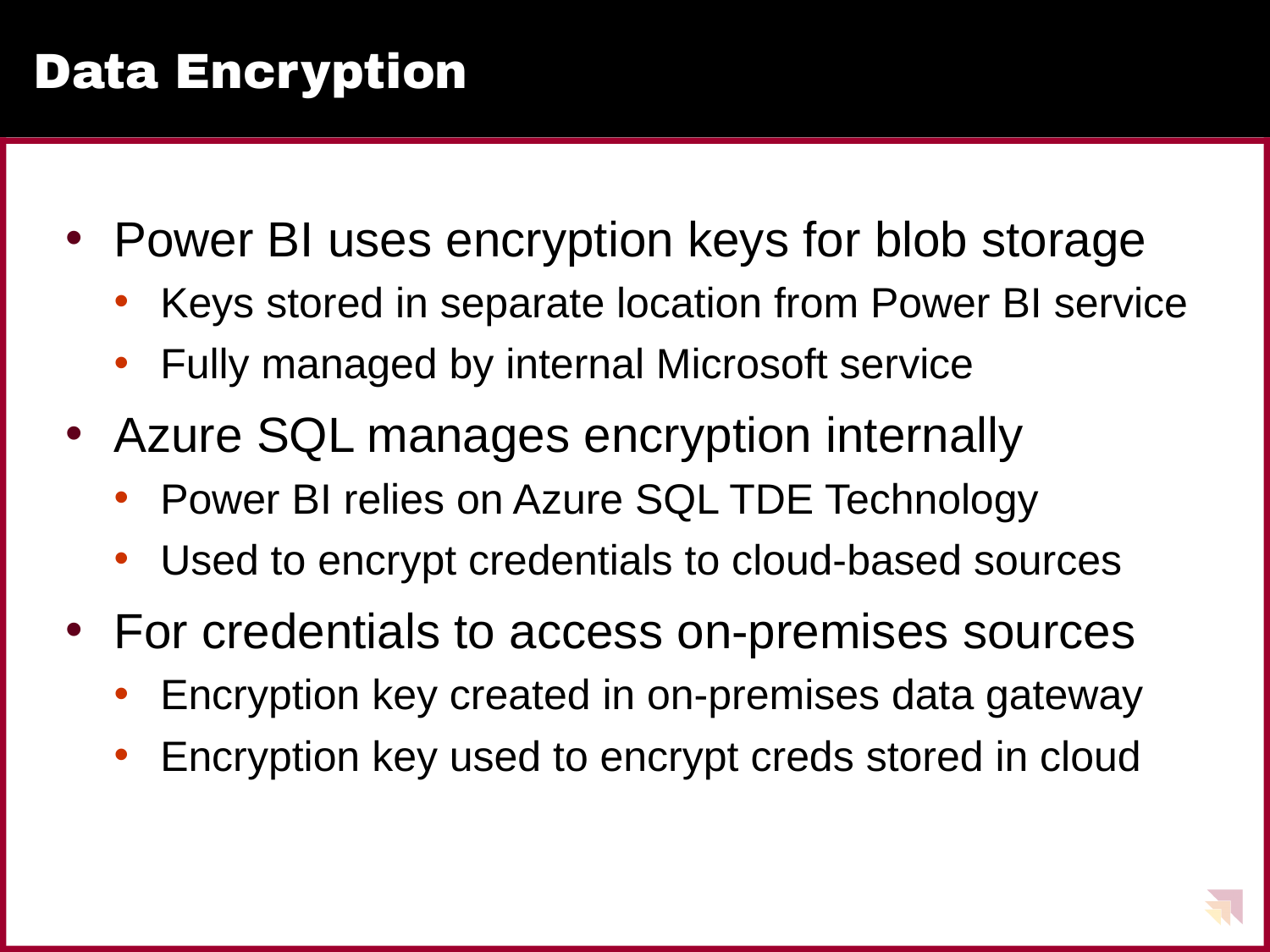

# Data Encryption
Power BI uses encryption keys for blob storage
Keys stored in separate location from Power BI service
Fully managed by internal Microsoft service
Azure SQL manages encryption internally
Power BI relies on Azure SQL TDE Technology
Used to encrypt credentials to cloud-based sources
For credentials to access on-premises sources
Encryption key created in on-premises data gateway
Encryption key used to encrypt creds stored in cloud